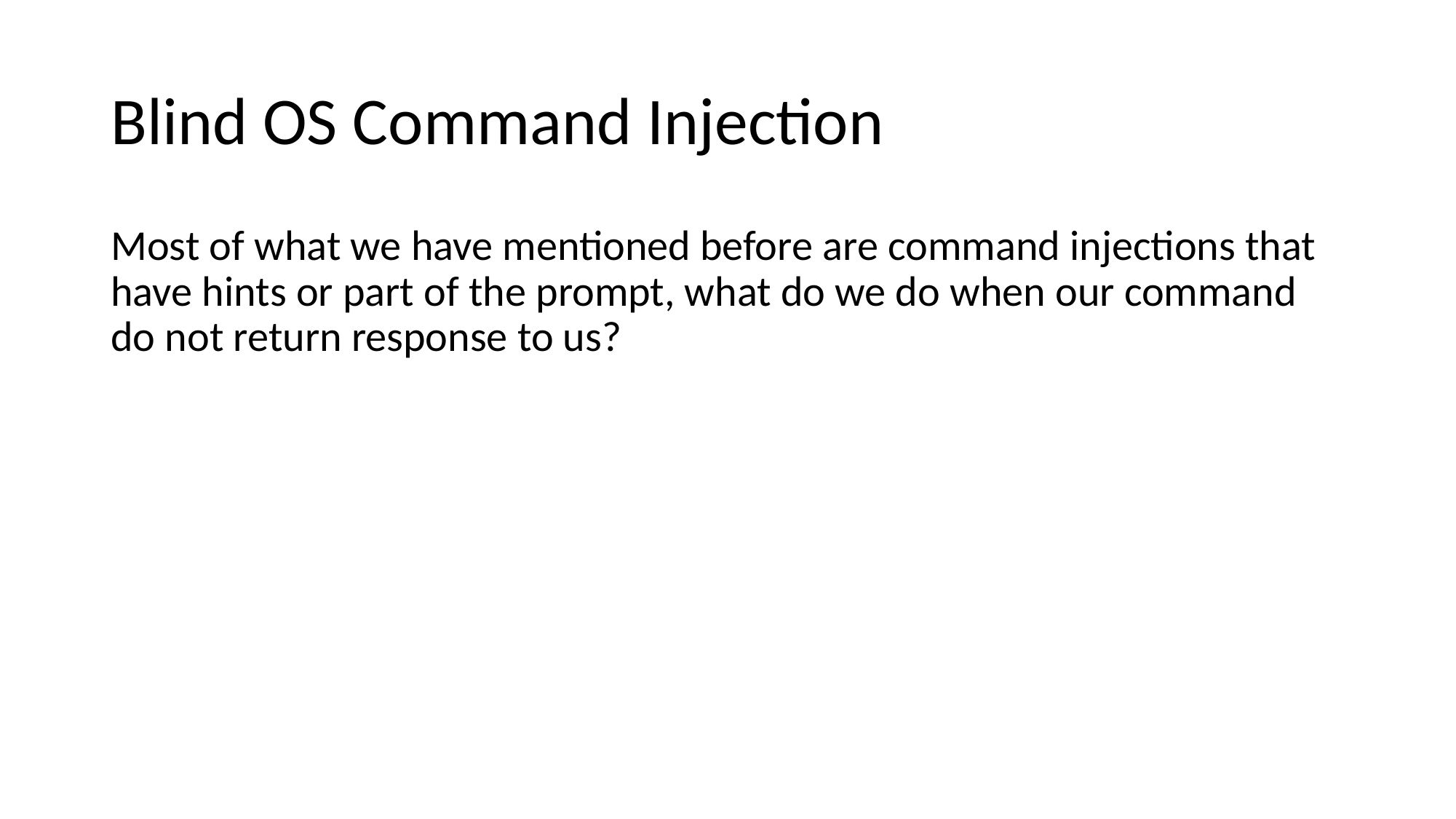

# Blind OS Command Injection
Most of what we have mentioned before are command injections that have hints or part of the prompt, what do we do when our command do not return response to us?